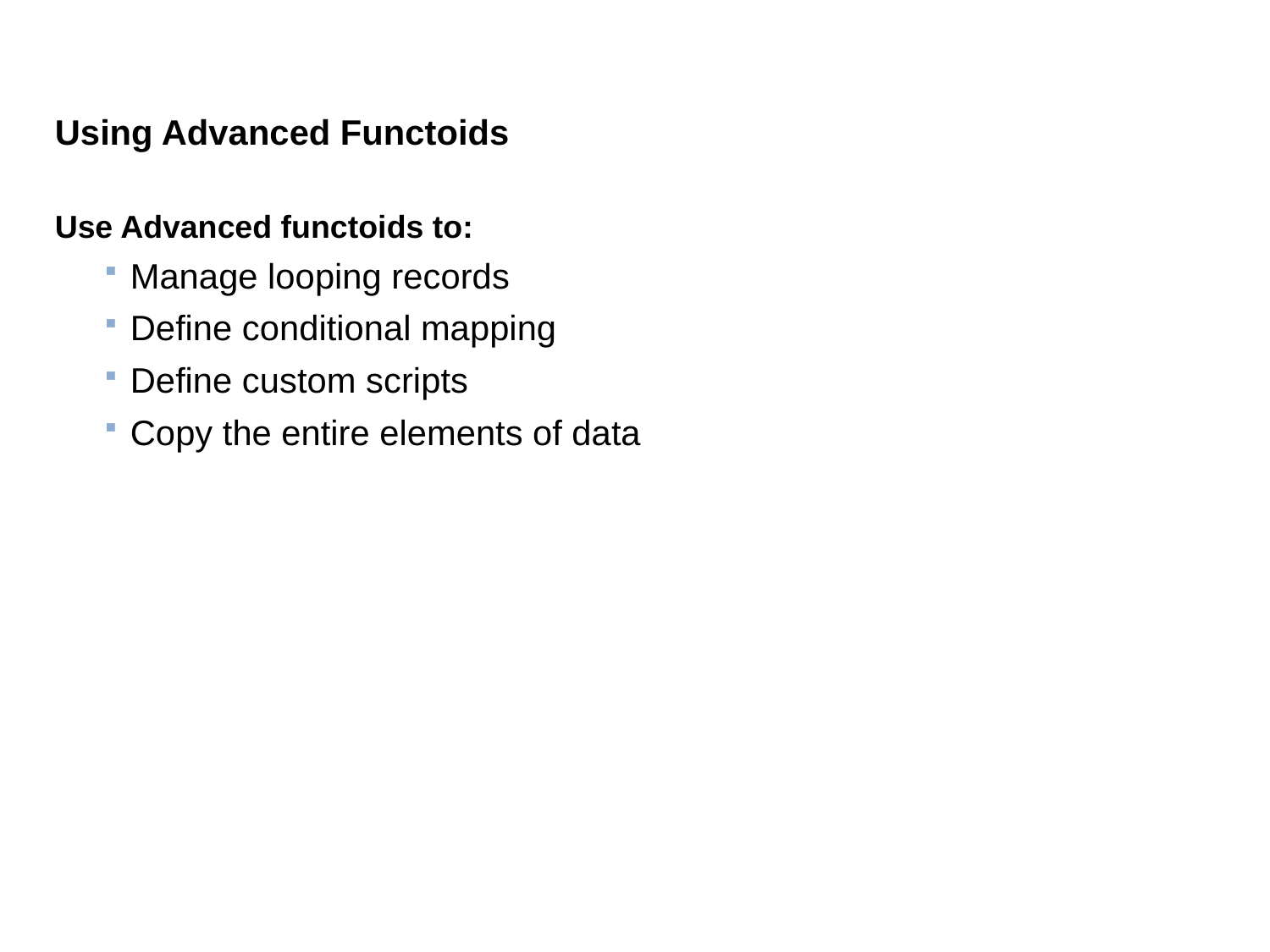

# Using Advanced Functoids
Use Advanced functoids to:
Manage looping records
Define conditional mapping
Define custom scripts
Copy the entire elements of data